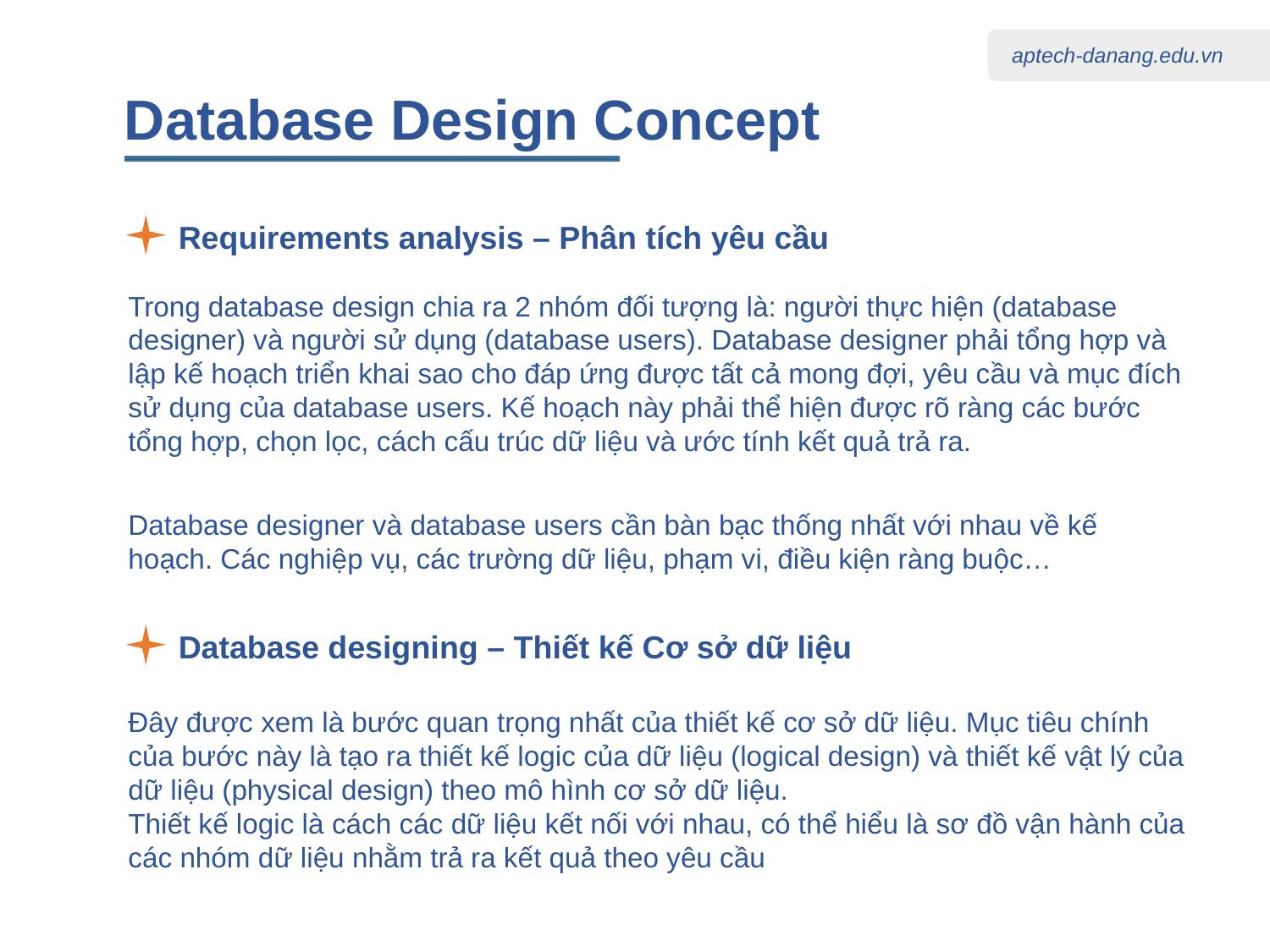

Database Design Concept

Requirements analysis – Phân tích yêu cầu

Trong database design chia ra 2 nhóm đối tượng là: người thực hiện (database designer) và người sử dụng (database users). Database designer phải tổng hợp và lập kế hoạch triển khai sao cho đáp ứng được tất cả mong đợi, yêu cầu và mục đích sử dụng của database users. Kế hoạch này phải thể hiện được rõ ràng các bước tổng hợp, chọn lọc, cách cấu trúc dữ liệu và ước tính kết quả trả ra.
Database designer và database users cần bàn bạc thống nhất với nhau về kế hoạch. Các nghiệp vụ, các trường dữ liệu, phạm vi, điều kiện ràng buộc…
Database designing – Thiết kế Cơ sở dữ liệu

Đây được xem là bước quan trọng nhất của thiết kế cơ sở dữ liệu. Mục tiêu chính của bước này là tạo ra thiết kế logic của dữ liệu (logical design) và thiết kế vật lý của dữ liệu (physical design) theo mô hình cơ sở dữ liệu.
Thiết kế logic là cách các dữ liệu kết nối với nhau, có thể hiểu là sơ đồ vận hành của các nhóm dữ liệu nhằm trả ra kết quả theo yêu cầu